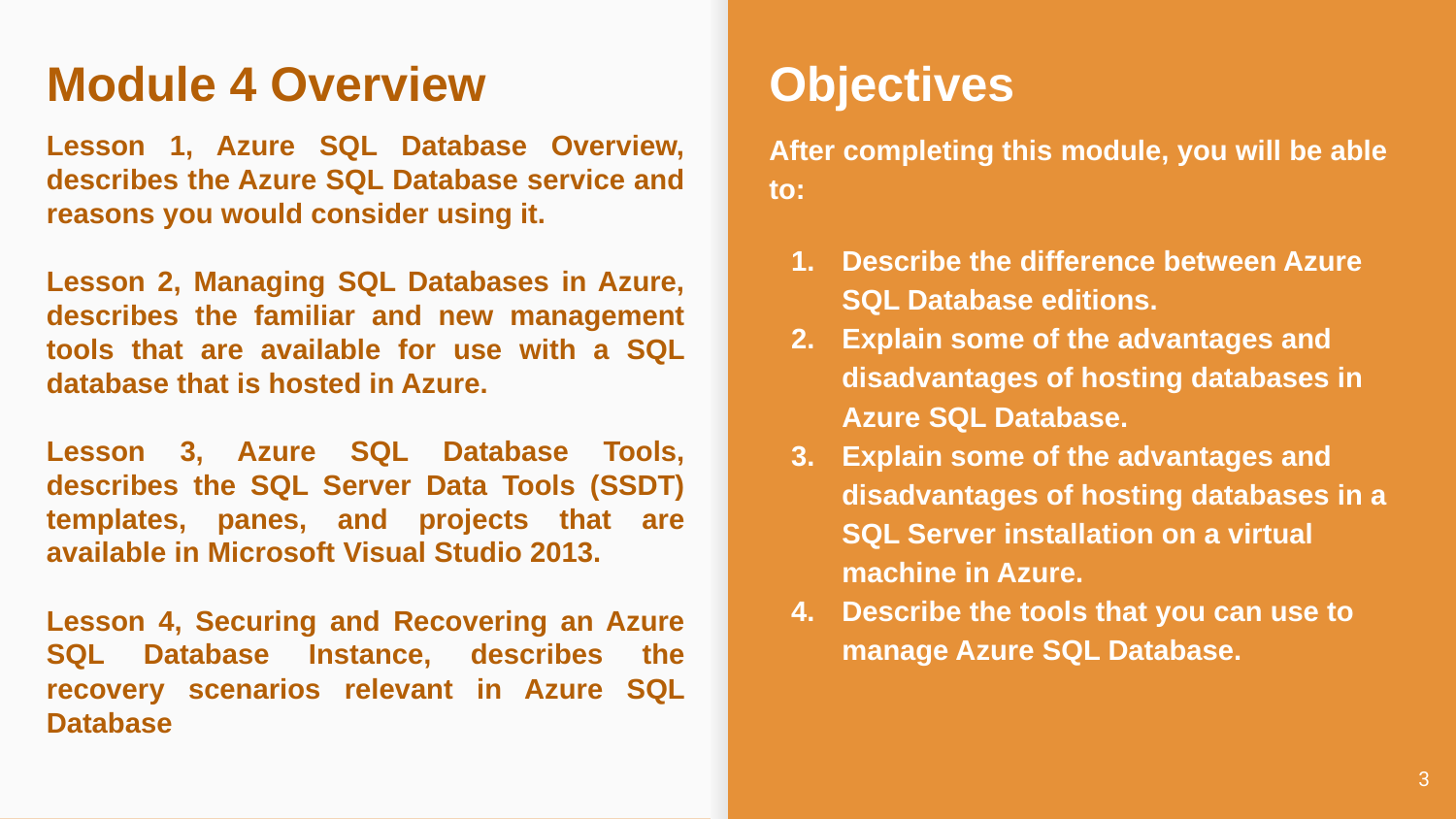

# Module 4 Overview
Lesson 1, Azure SQL Database Overview, describes the Azure SQL Database service and reasons you would consider using it.

Lesson 2, Managing SQL Databases in Azure, describes the familiar and new management tools that are available for use with a SQL database that is hosted in Azure.

Lesson 3, Azure SQL Database Tools, describes the SQL Server Data Tools (SSDT) templates, panes, and projects that are available in Microsoft Visual Studio 2013.

Lesson 4, Securing and Recovering an Azure SQL Database Instance, describes the recovery scenarios relevant in Azure SQL Database
Objectives
After completing this module, you will be able to:
Describe the difference between Azure SQL Database editions.
Explain some of the advantages and disadvantages of hosting databases in Azure SQL Database.
Explain some of the advantages and disadvantages of hosting databases in a SQL Server installation on a virtual machine in Azure.
Describe the tools that you can use to manage Azure SQL Database.
3